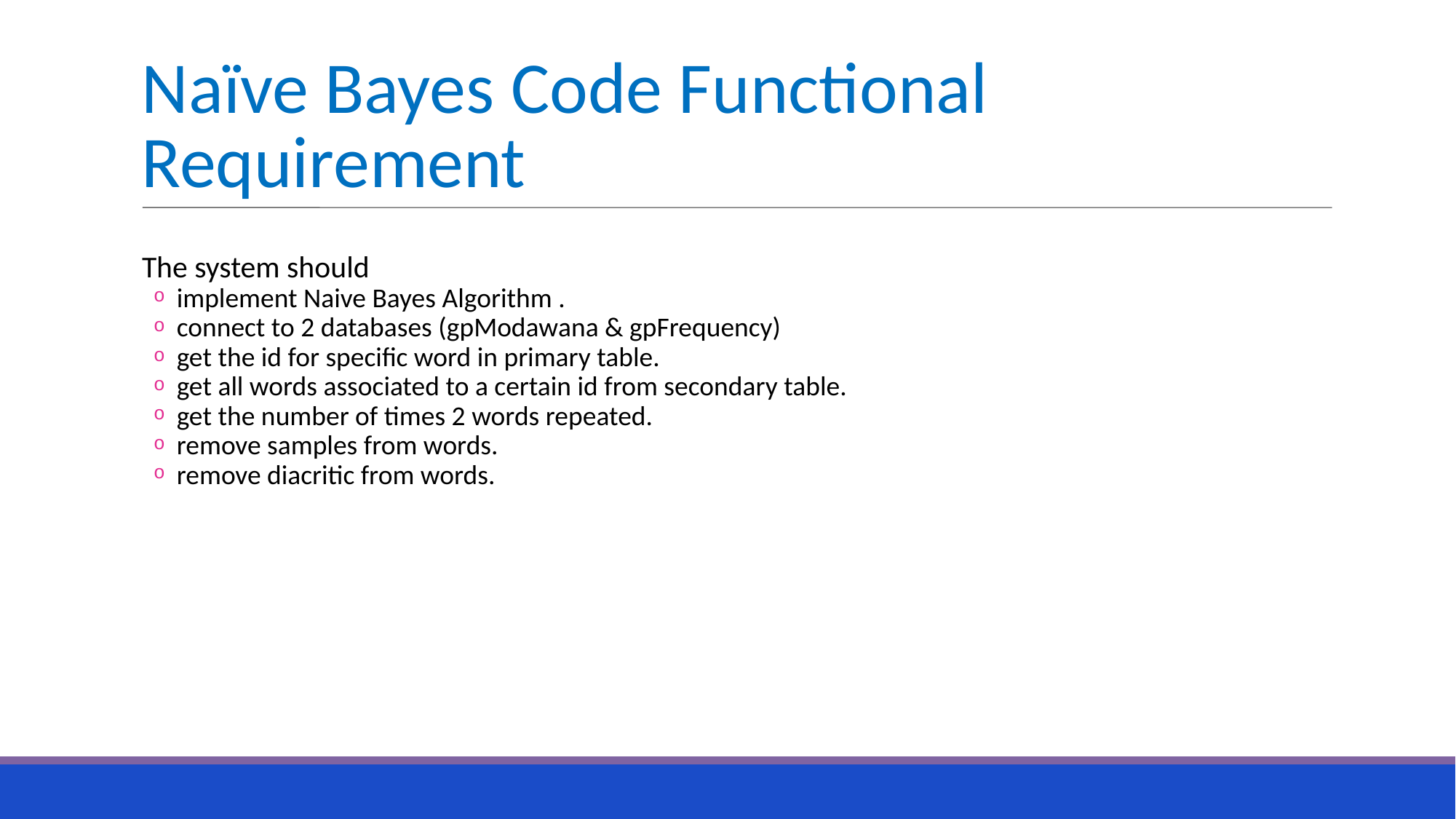

Naïve Bayes Code Functional Requirement

The system should
implement Naive Bayes Algorithm .
connect to 2 databases (gpModawana & gpFrequency)
get the id for specific word in primary table.
get all words associated to a certain id from secondary table.
get the number of times 2 words repeated.
remove samples from words.
remove diacritic from words.